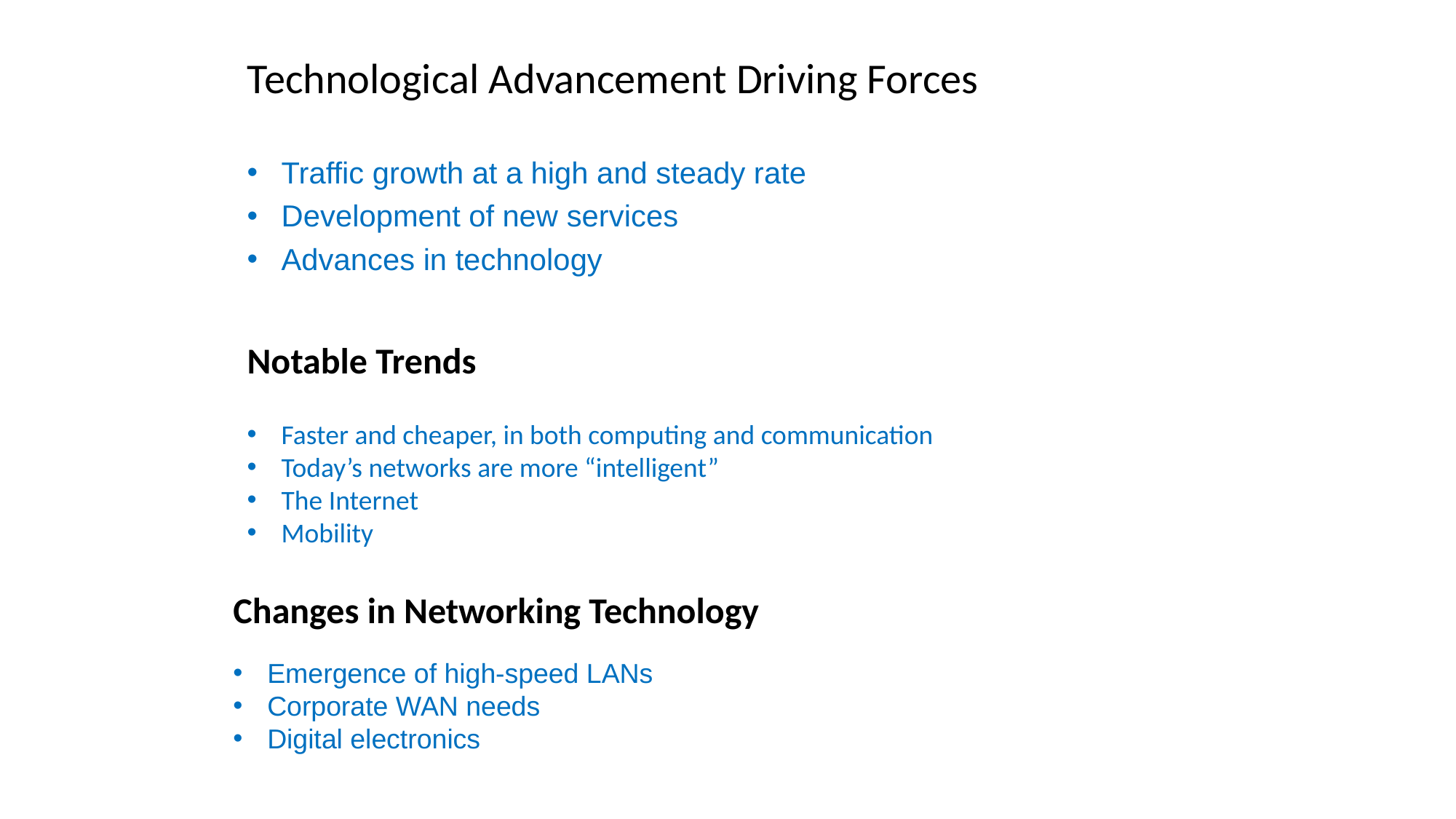

# Technological Advancement Driving Forces
Traffic growth at a high and steady rate
Development of new services
Advances in technology

Notable Trends
Faster and cheaper, in both computing and communication
Today’s networks are more “intelligent”
The Internet
Mobility

Changes in Networking Technology
Emergence of high-speed LANs
Corporate WAN needs
Digital electronics